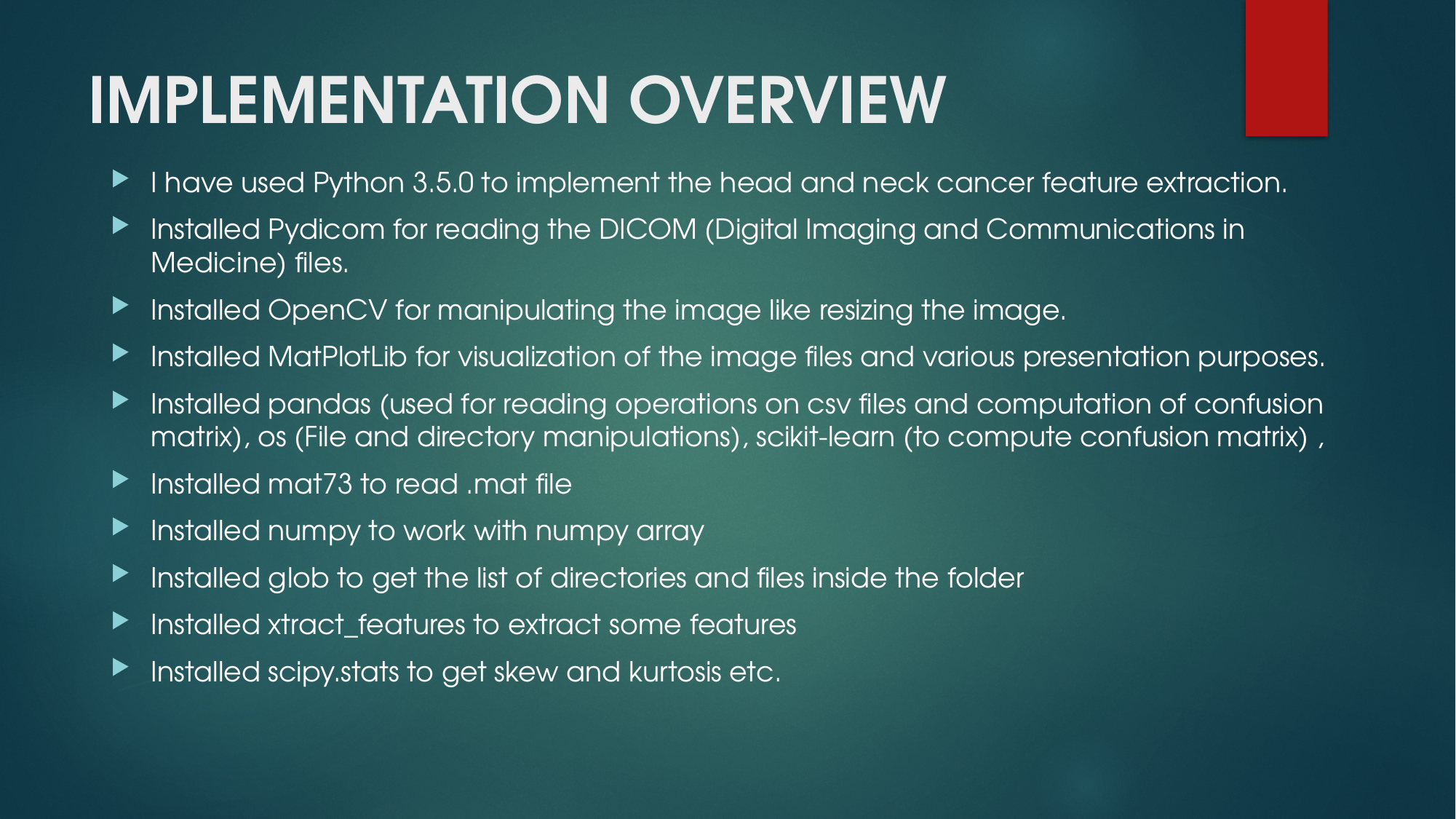

# IMPLEMENTATION OVERVIEW
I have used Python 3.5.0 to implement the head and neck cancer feature extraction.
Installed Pydicom for reading the DICOM (Digital Imaging and Communications in Medicine) files.
Installed OpenCV for manipulating the image like resizing the image.
Installed MatPlotLib for visualization of the image files and various presentation purposes.
Installed pandas (used for reading operations on csv files and computation of confusion matrix), os (File and directory manipulations), scikit-learn (to compute confusion matrix) ,
Installed mat73 to read .mat file
Installed numpy to work with numpy array
Installed glob to get the list of directories and files inside the folder
Installed xtract_features to extract some features
Installed scipy.stats to get skew and kurtosis etc.